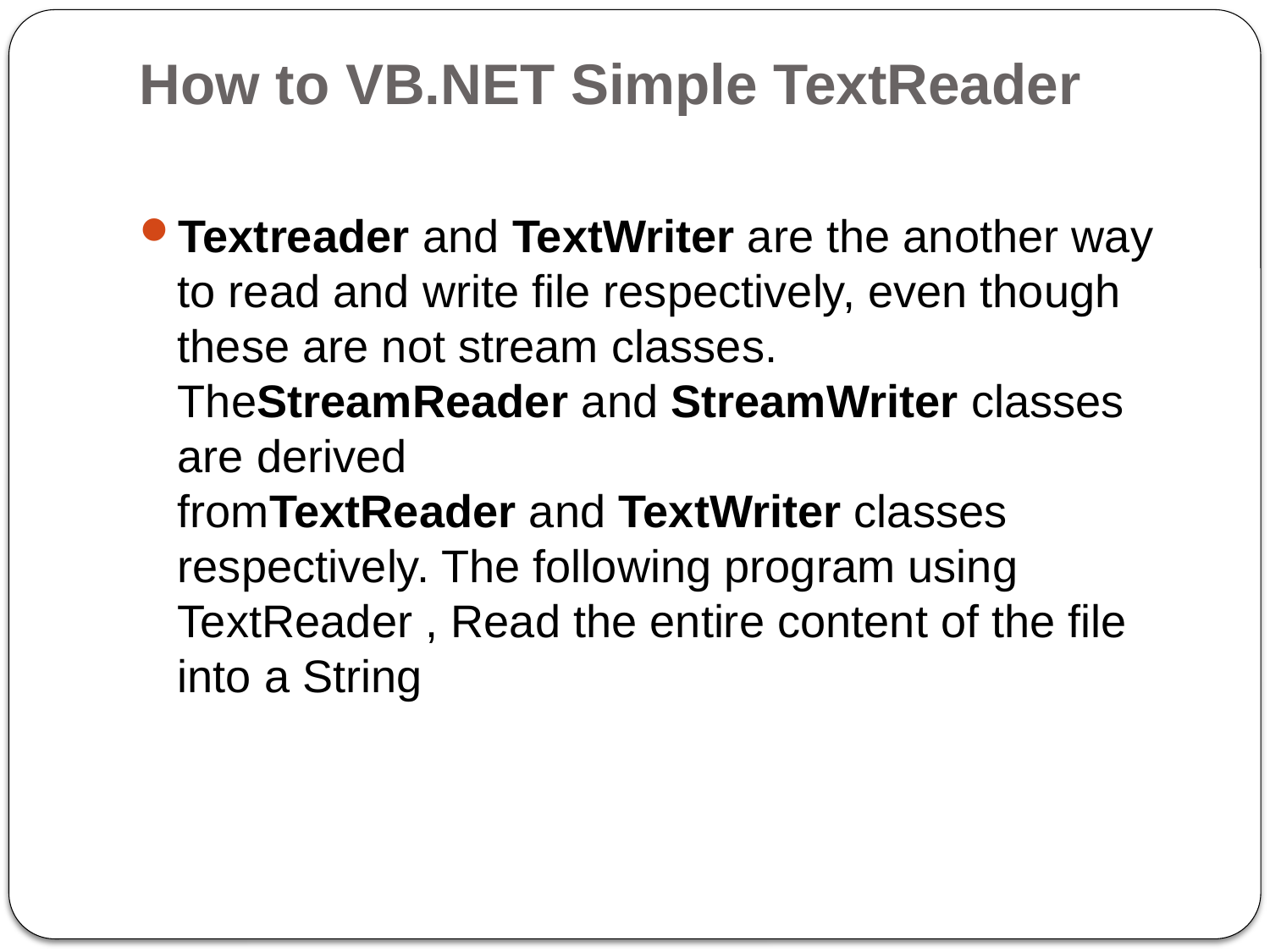

# How to VB.NET Simple TextReader
Textreader and TextWriter are the another way to read and write file respectively, even though these are not stream classes. TheStreamReader and StreamWriter classes are derived fromTextReader and TextWriter classes respectively. The following program using TextReader , Read the entire content of the file into a String